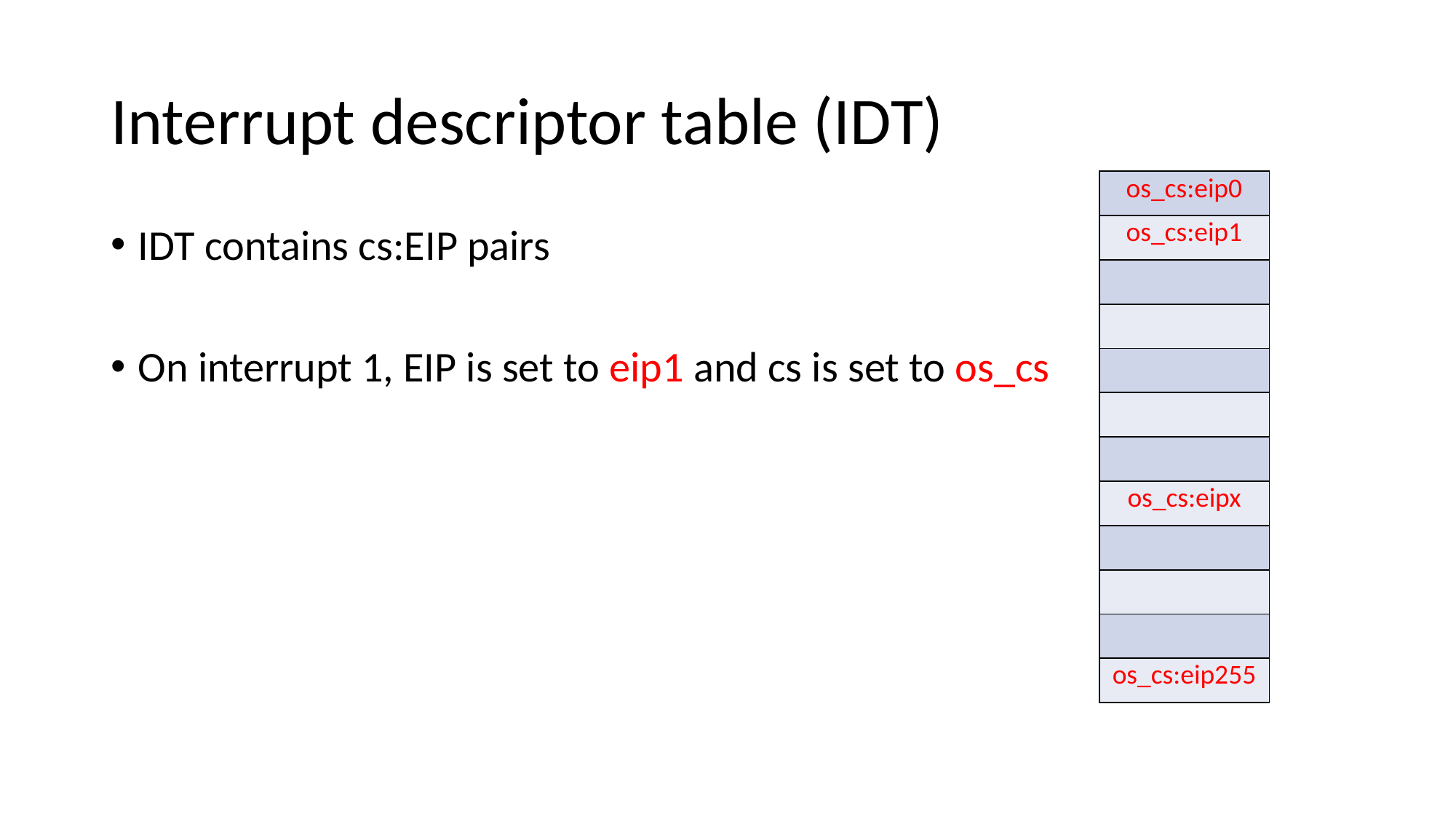

# Interrupt descriptor table (IDT)
| os\_cs:eip0 |
| --- |
| os\_cs:eip1 |
|  |
|  |
|  |
|  |
|  |
| os\_cs:eipx |
|  |
|  |
|  |
| os\_cs:eip255 |
IDT contains cs:EIP pairs

On interrupt 1, EIP is set to eip1 and cs is set to os_cs